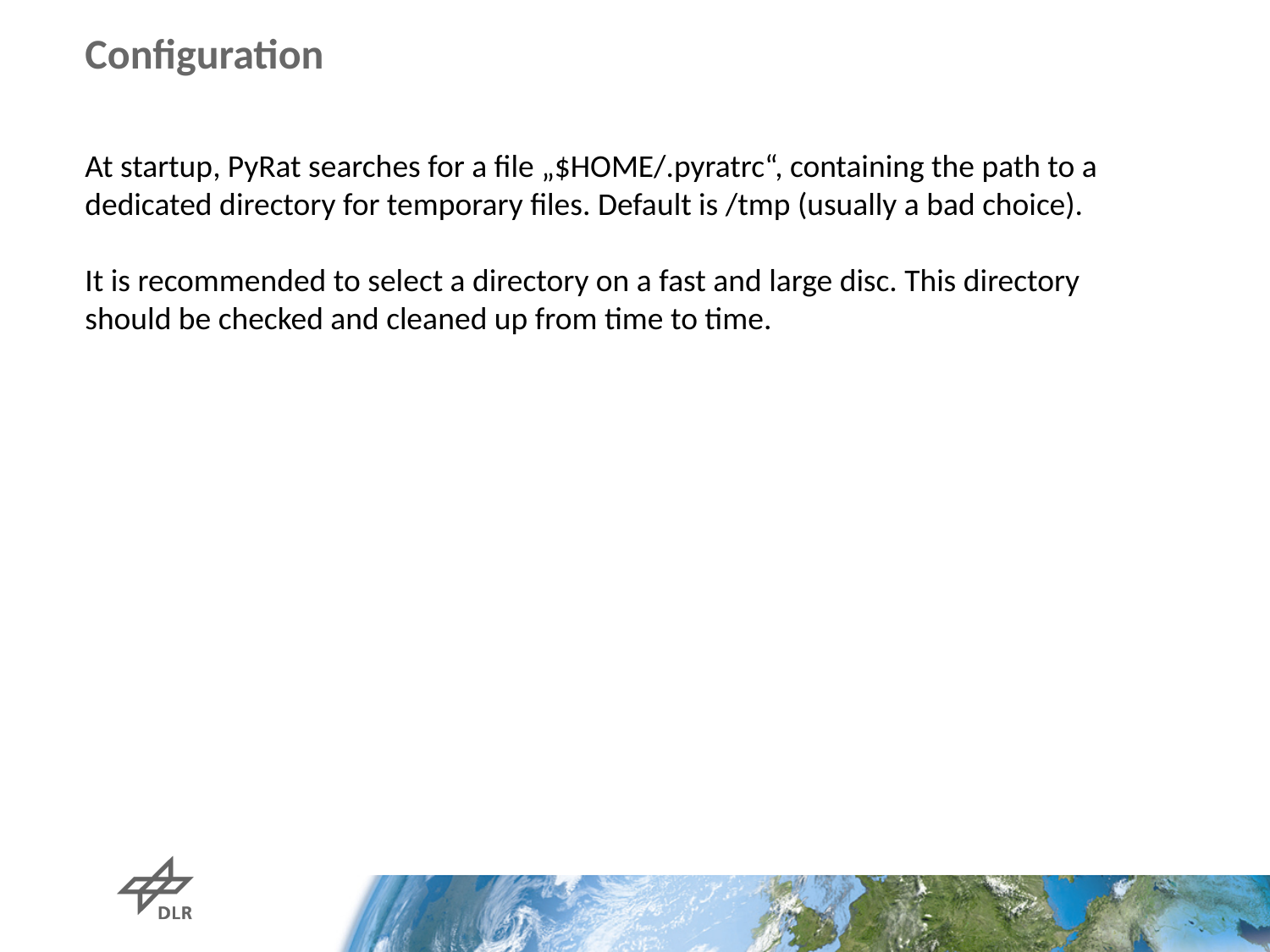

# Configuration

At startup, PyRat searches for a file „$HOME/.pyratrc“, containing the path to a dedicated directory for temporary files. Default is /tmp (usually a bad choice).

It is recommended to select a directory on a fast and large disc. This directory should be checked and cleaned up from time to time.